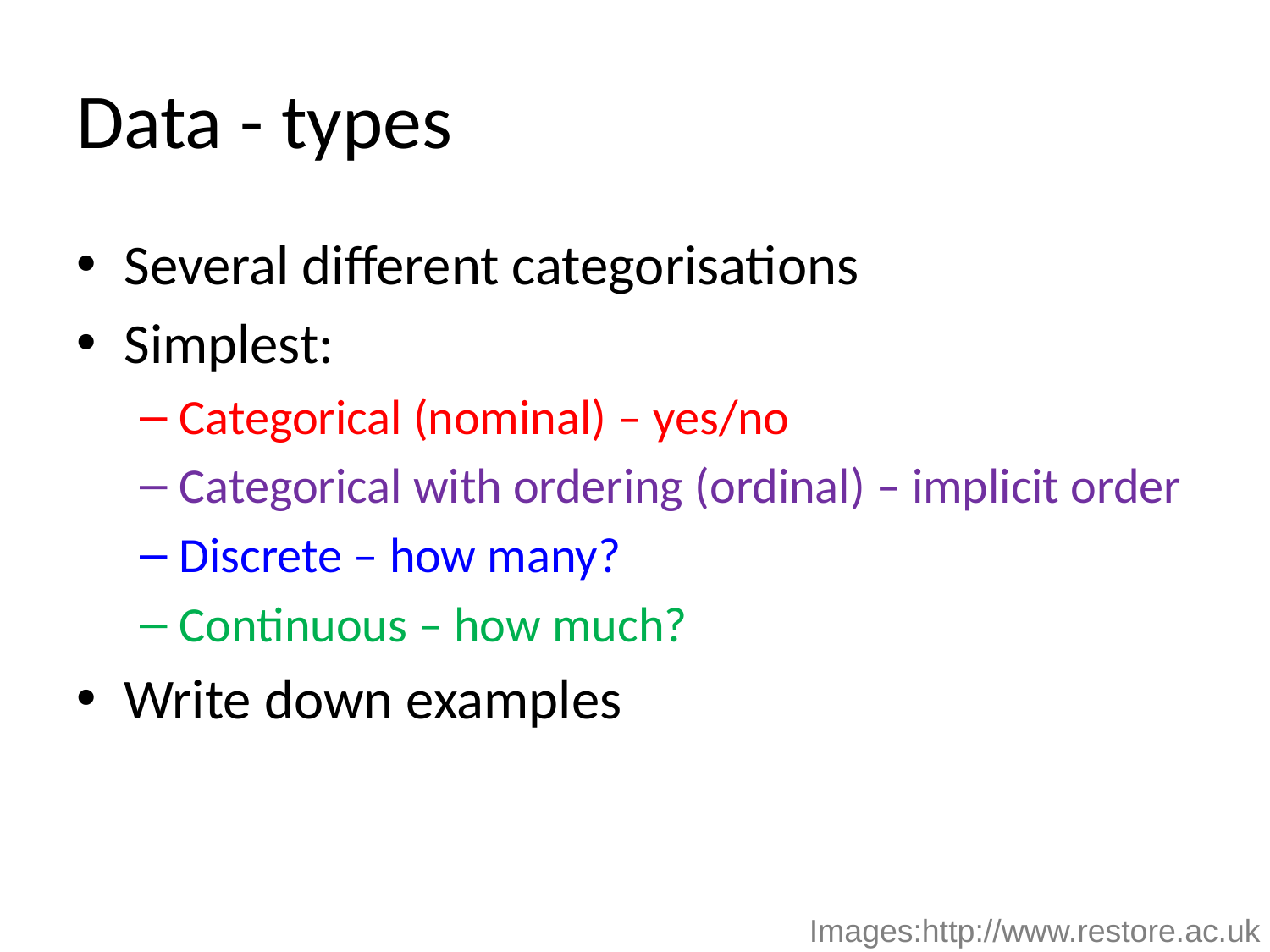

# Data - types
Several different categorisations
Simplest:
Categorical (nominal) – yes/no
Categorical with ordering (ordinal) – implicit order
Discrete – how many?
Continuous – how much?
Write down examples

Images:http://www.restore.ac.uk